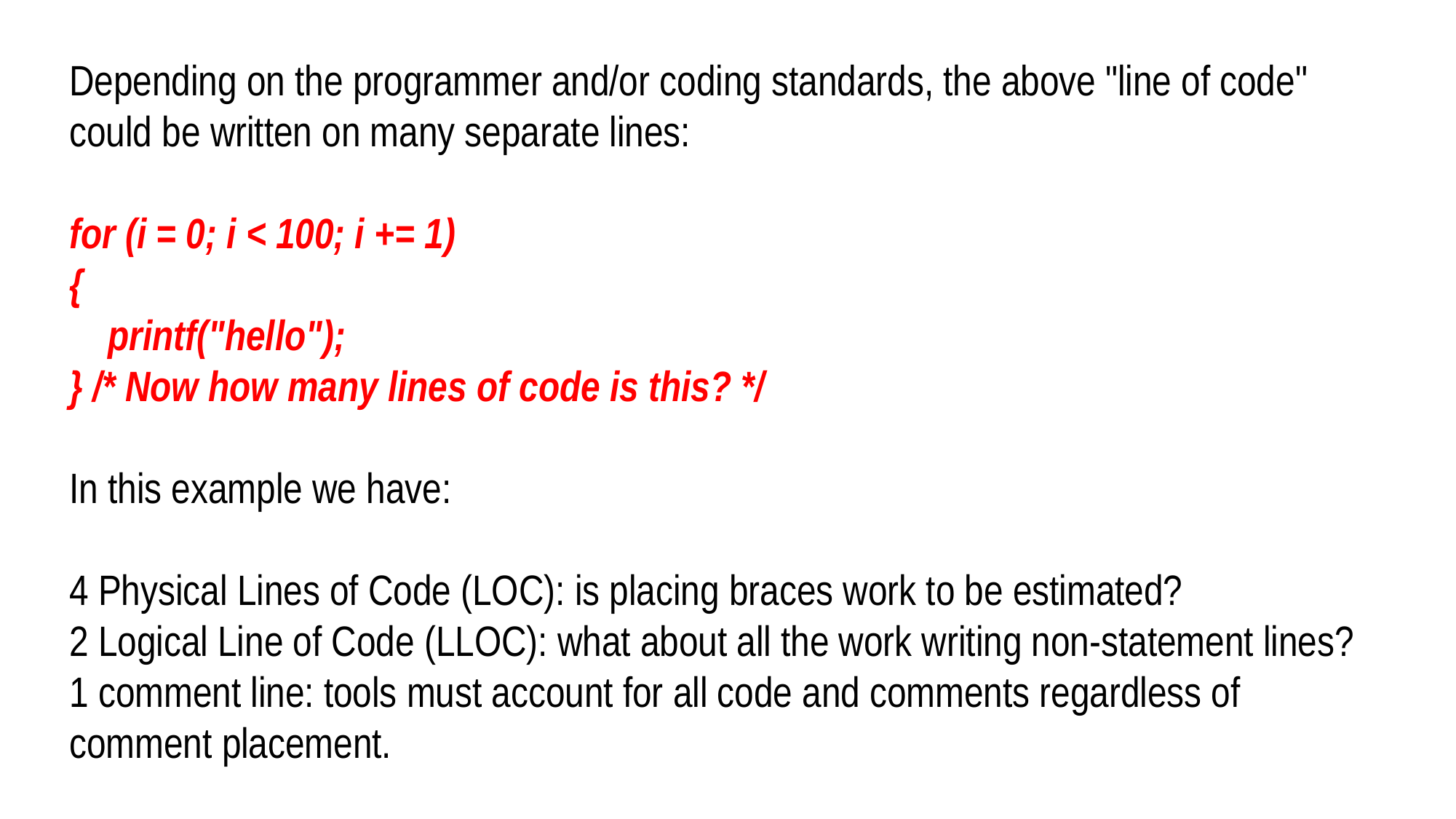

Depending on the programmer and/or coding standards, the above "line of code" could be written on many separate lines:

for (i = 0; i < 100; i += 1)
{
    printf("hello");
} /* Now how many lines of code is this? */

In this example we have:

4 Physical Lines of Code (LOC): is placing braces work to be estimated?
2 Logical Line of Code (LLOC): what about all the work writing non-statement lines?
1 comment line: tools must account for all code and comments regardless of comment placement.